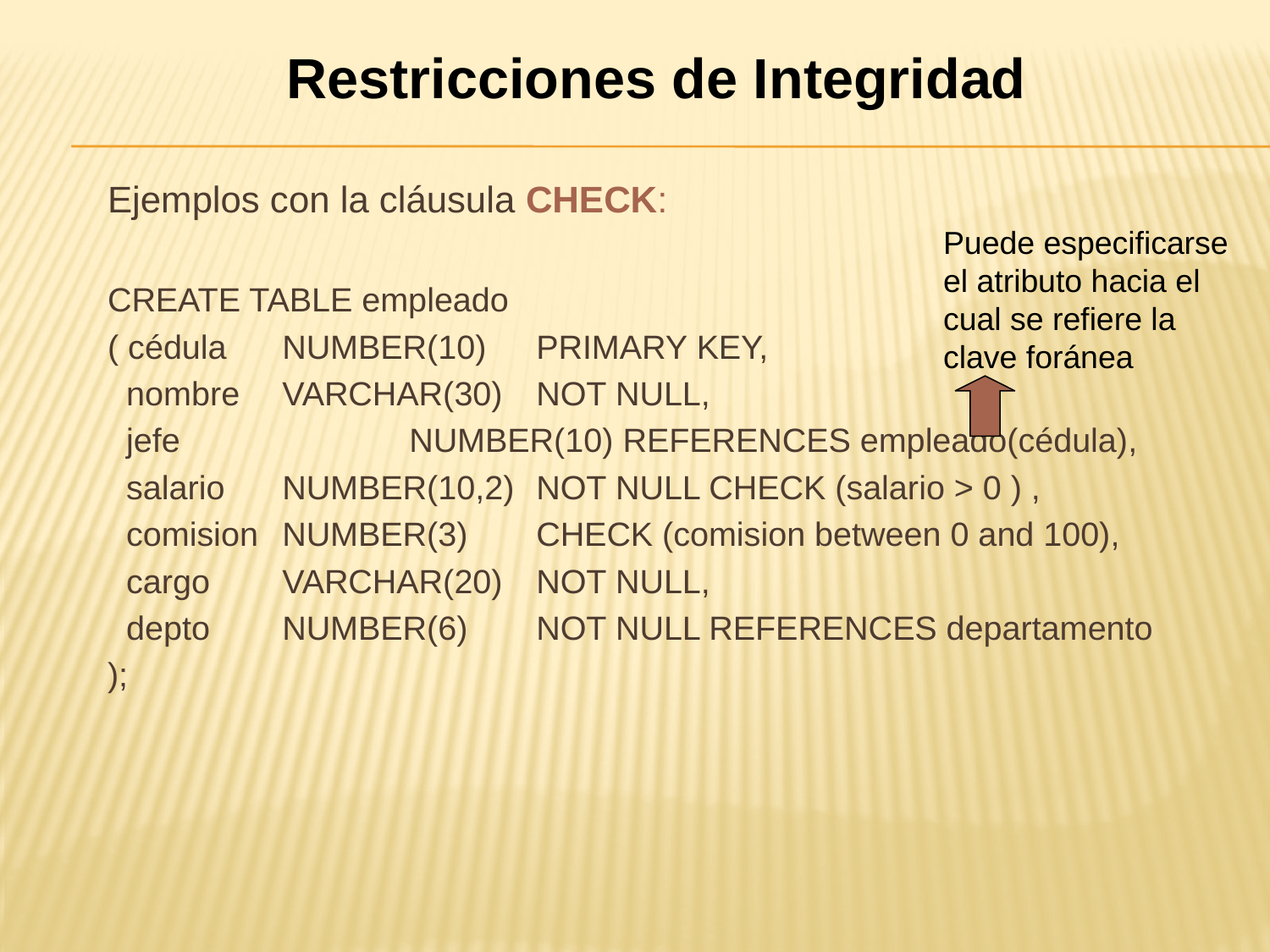

Restricciones de Integridad

Ejemplos con la cláusula CHECK:

CREATE TABLE empleado
( cédula	NUMBER(10) 	PRIMARY KEY,
  nombre    	VARCHAR(30) 	NOT NULL,
  jefe	   	NUMBER(10) REFERENCES empleado(cédula),
  salario    	NUMBER(10,2) 	NOT NULL CHECK (salario > 0 ) ,
  comision  	NUMBER(3)	CHECK (comision between 0 and 100),
  cargo      	VARCHAR(20) 	NOT NULL,
  depto      	NUMBER(6)	NOT NULL REFERENCES departamento
);
Puede especificarse
el atributo hacia el
cual se refiere la
clave foránea